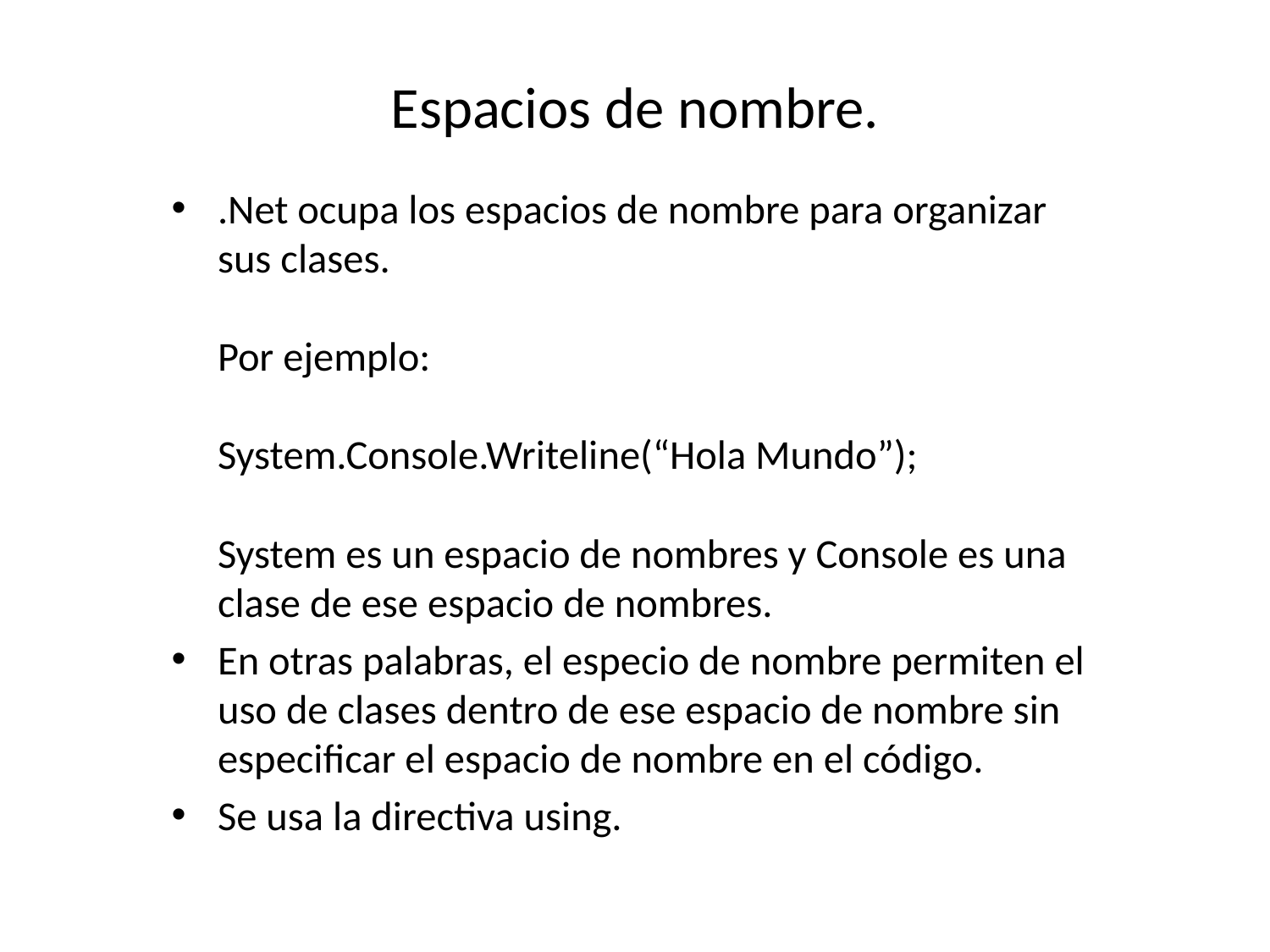

# Espacios de nombre.
.Net ocupa los espacios de nombre para organizar sus clases.
Por ejemplo:
System.Console.Writeline(“Hola Mundo”);
System es un espacio de nombres y Console es una clase de ese espacio de nombres.
En otras palabras, el especio de nombre permiten el uso de clases dentro de ese espacio de nombre sin especificar el espacio de nombre en el código.
Se usa la directiva using.